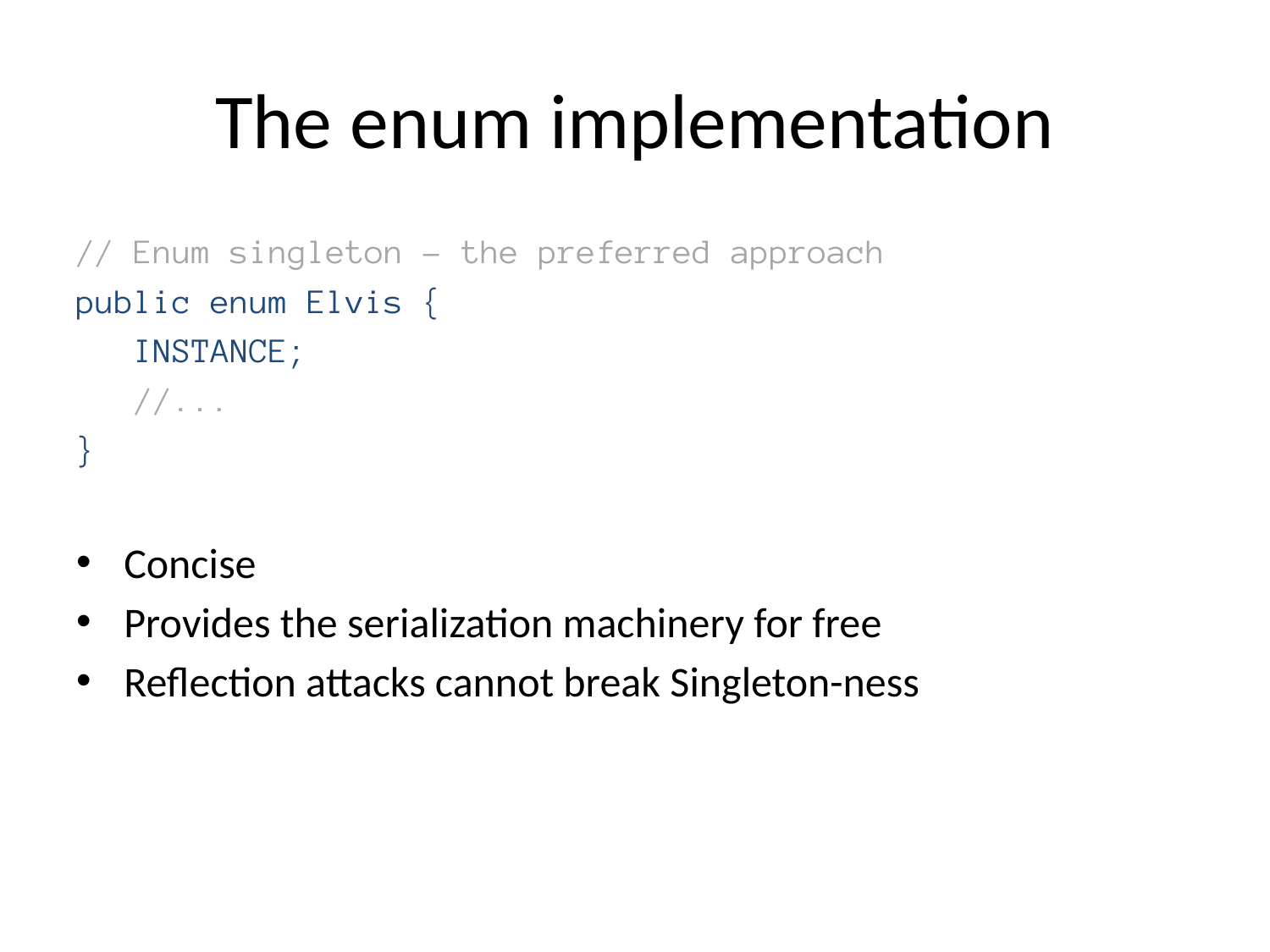

# The enum implementation
// Enum singleton - the preferred approach
public enum Elvis {
   INSTANCE;
   //...
}

Concise
Provides the serialization machinery for free
Reflection attacks cannot break Singleton-ness